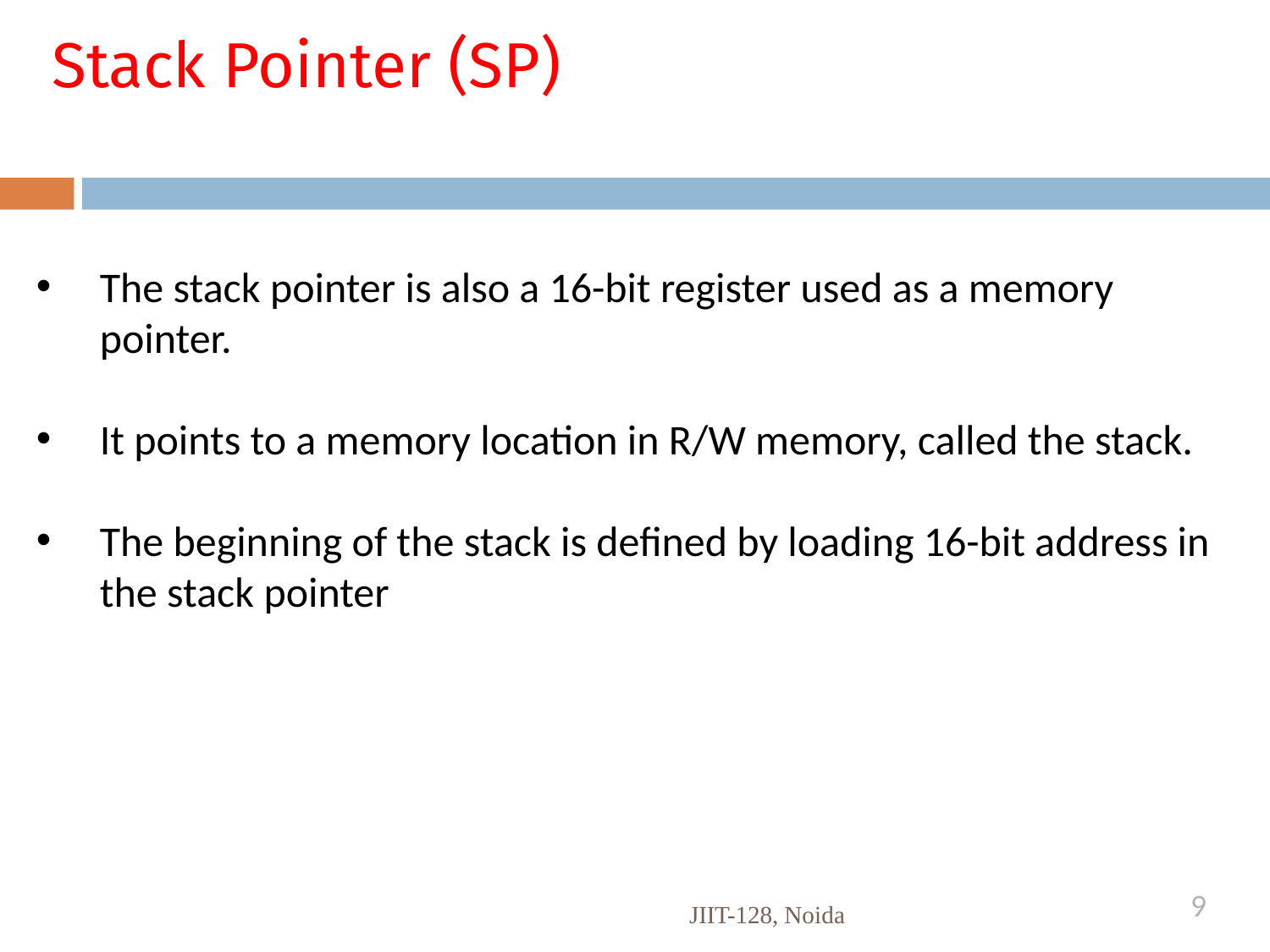

# Stack Pointer (SP)
The stack pointer is also a 16-bit register used as a memory pointer.

It points to a memory location in R/W memory, called the stack.

The beginning of the stack is defined by loading 16-bit address in the stack pointer
9
JIIT-128, Noida